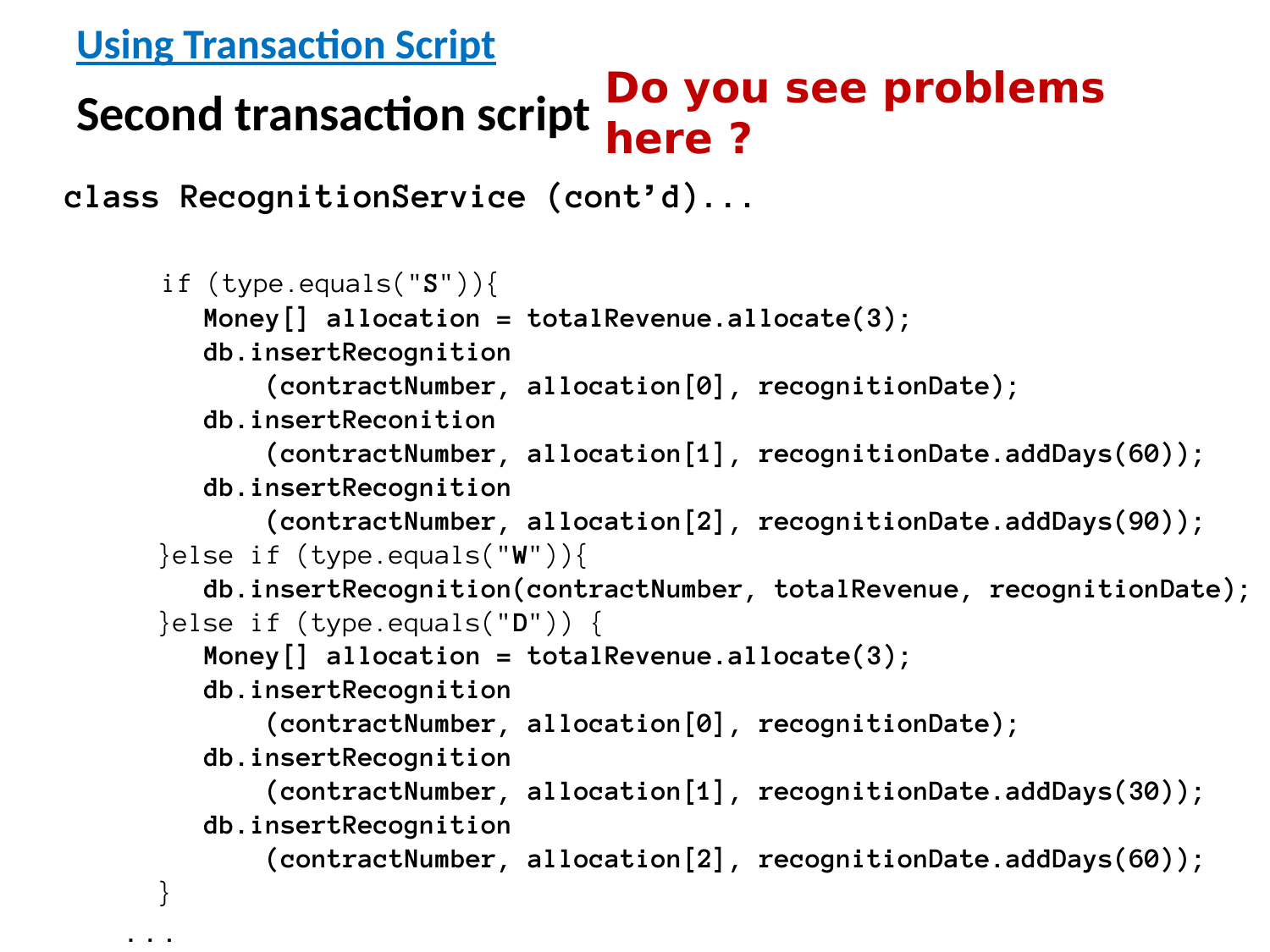

Using Transaction Script
Second transaction script
Do you see problems here ?
class RecognitionService (cont’d)...

     if (type.equals("S")){
         Money[] allocation = totalRevenue.allocate(3);
         db.insertRecognition
             (contractNumber, allocation[0], recognitionDate);
         db.insertReconition
             (contractNumber, allocation[1], recognitionDate.addDays(60));
         db.insertRecognition
             (contractNumber, allocation[2], recognitionDate.addDays(90));
      }else if (type.equals("W")){
         db.insertRecognition(contractNumber, totalRevenue, recognitionDate);
      }else if (type.equals("D")) {
         Money[] allocation = totalRevenue.allocate(3);
         db.insertRecognition
             (contractNumber, allocation[0], recognitionDate);
         db.insertRecognition
             (contractNumber, allocation[1], recognitionDate.addDays(30));
         db.insertRecognition
             (contractNumber, allocation[2], recognitionDate.addDays(60));
      }
   ...